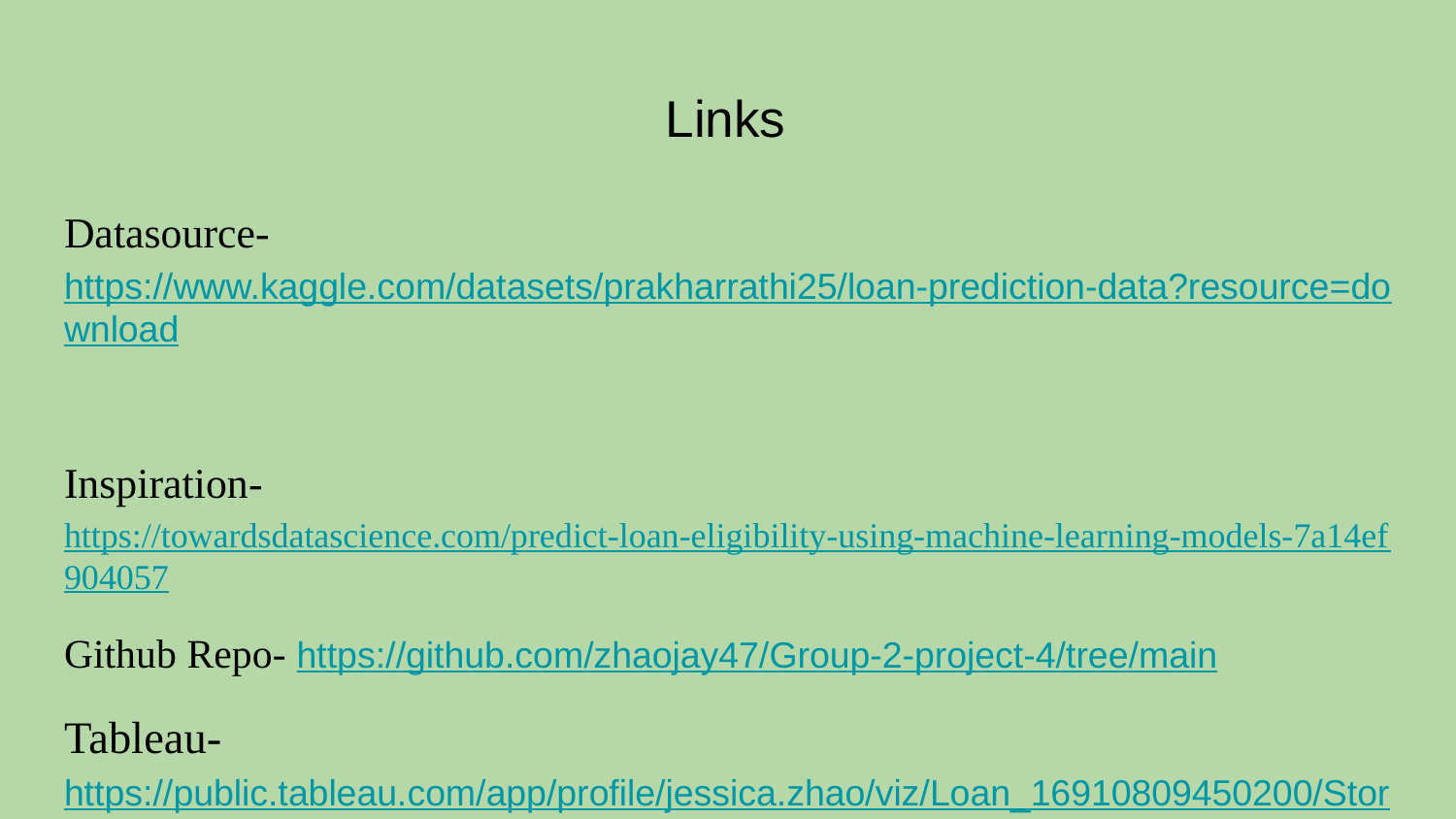

# Links
Datasource- https://www.kaggle.com/datasets/prakharrathi25/loan-prediction-data?resource=download

Inspiration- https://towardsdatascience.com/predict-loan-eligibility-using-machine-learning-models-7a14ef904057
Github Repo- https://github.com/zhaojay47/Group-2-project-4/tree/main
Tableau- https://public.tableau.com/app/profile/jessica.zhao/viz/Loan_16910809450200/Story1?publish=yes